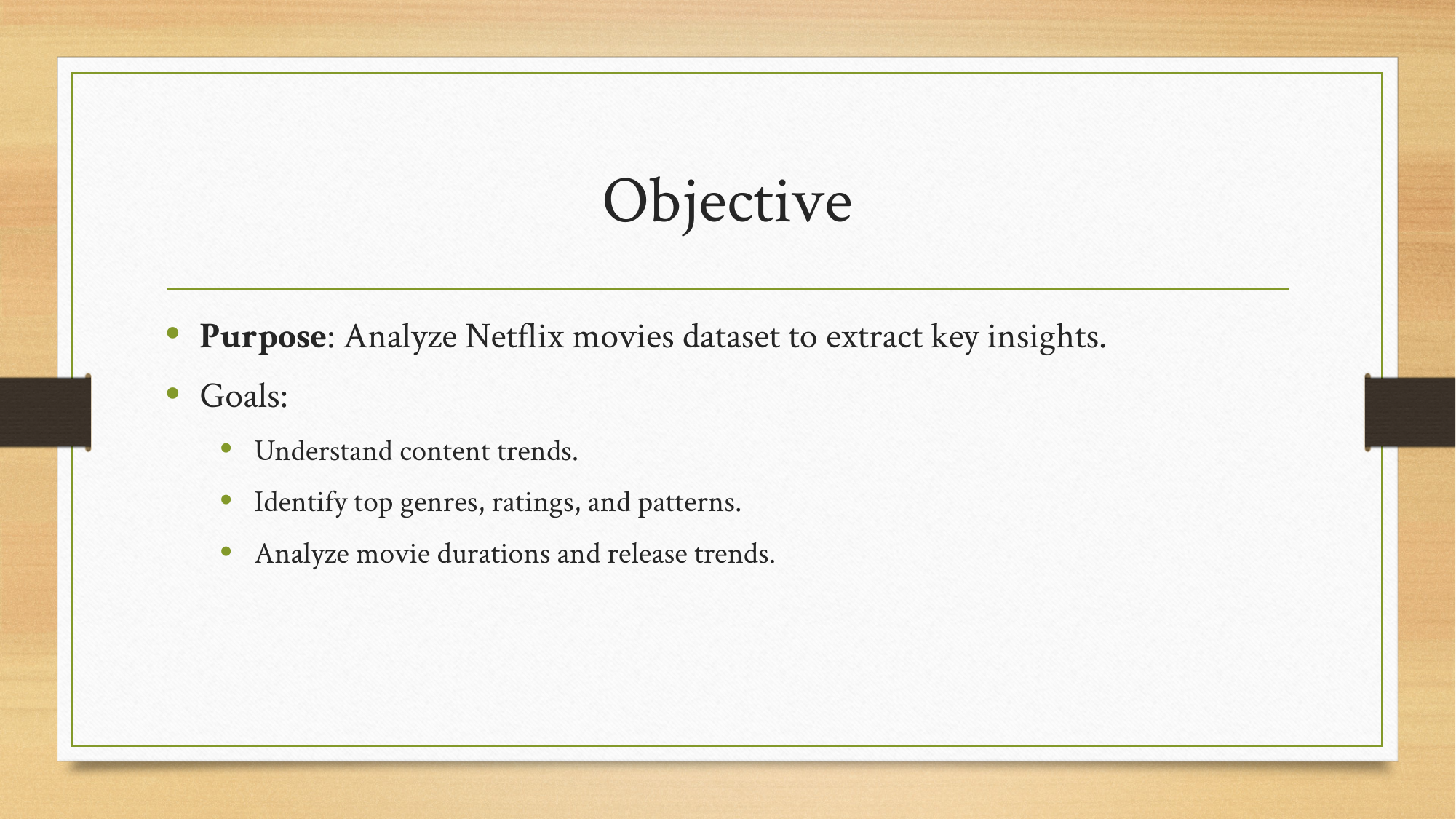

# Objective
Purpose: Analyze Netflix movies dataset to extract key insights.
Goals:
Understand content trends.
Identify top genres, ratings, and patterns.
Analyze movie durations and release trends.